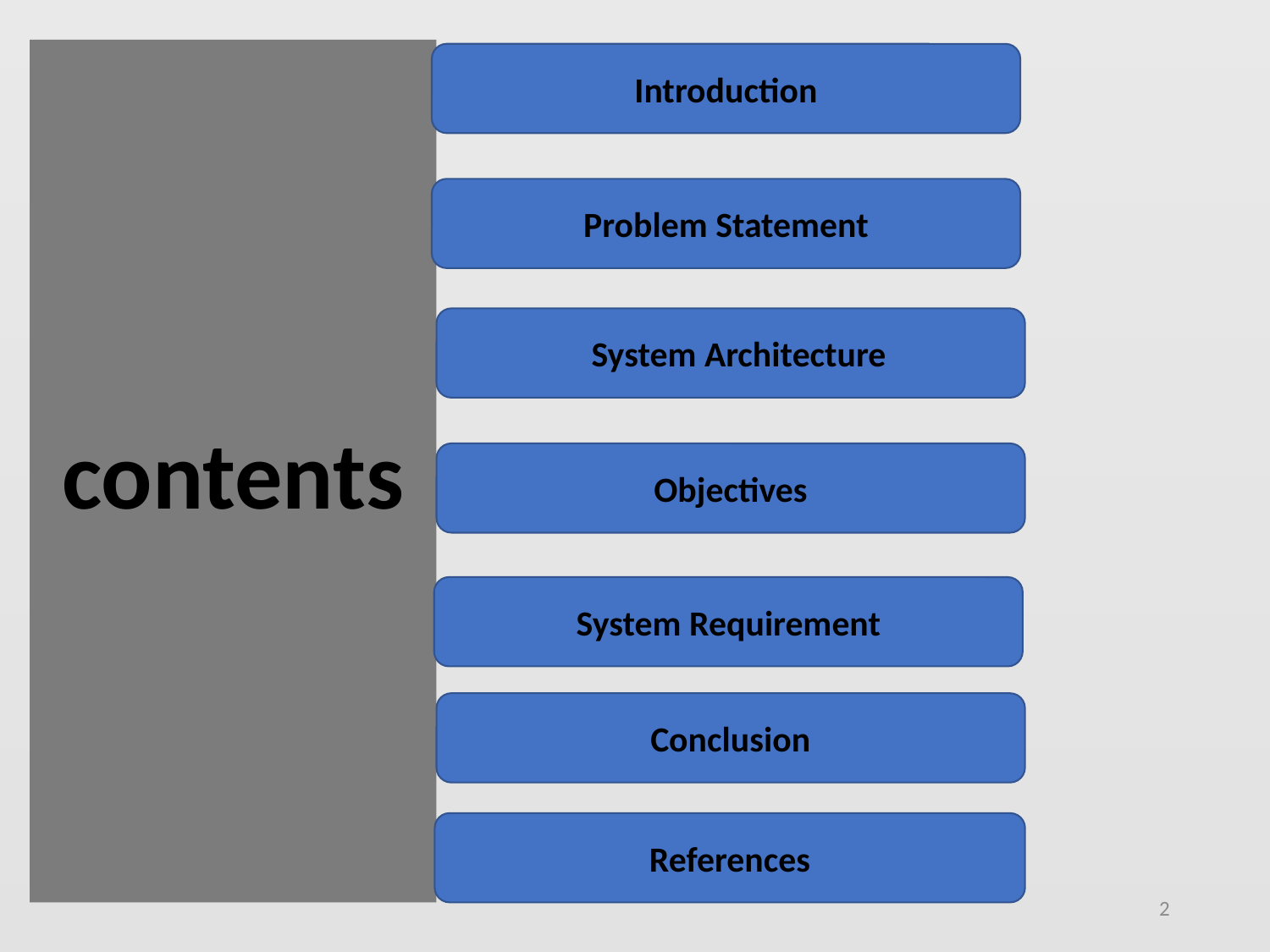

contents
Introduction
Problem Statement
  System Architecture
Objectives
System Requirement
Conclusion
References
2